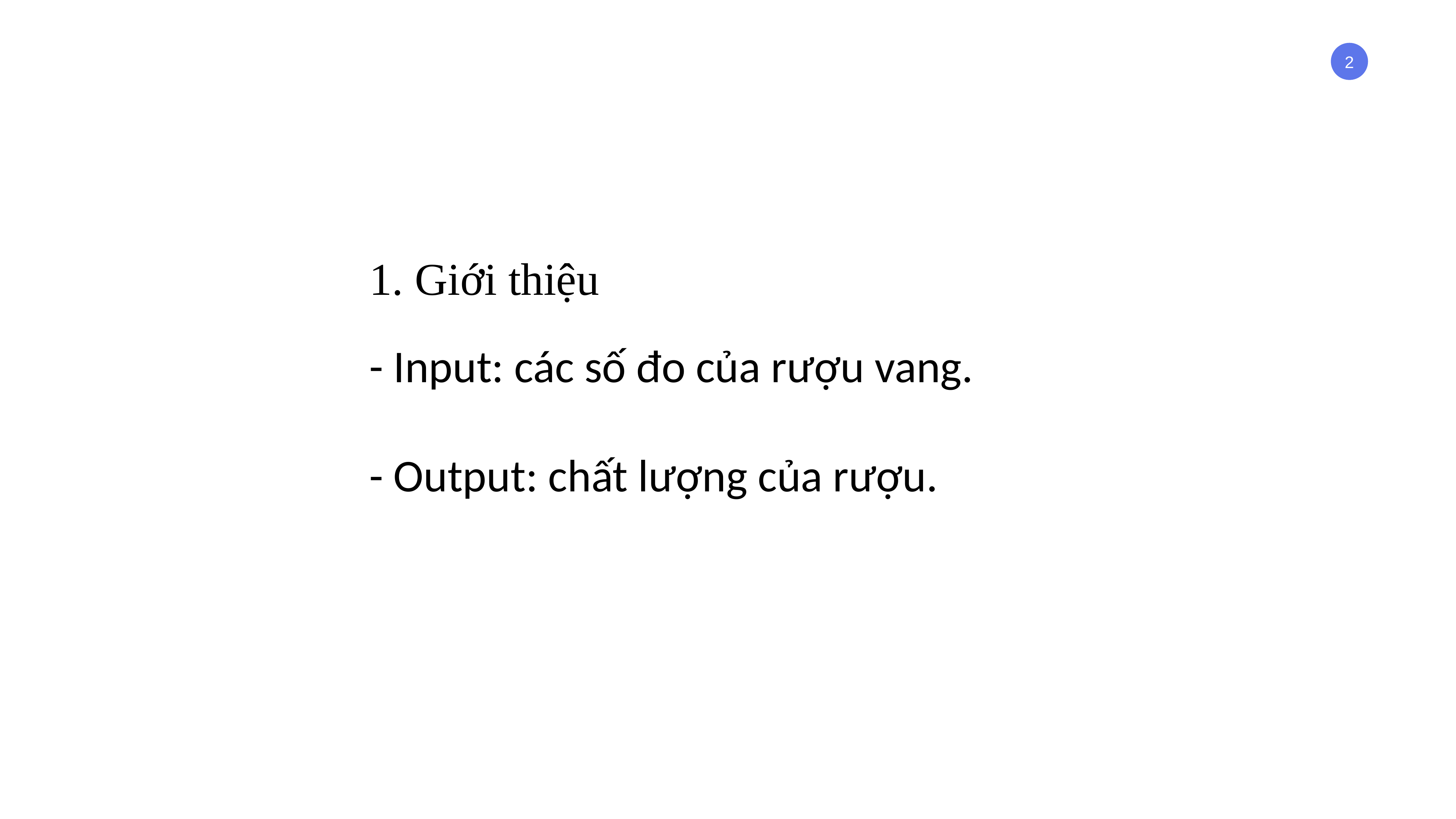

1. Giới thiệu
- Input: các số đo của rượu vang.
- Output: chất lượng của rượu.